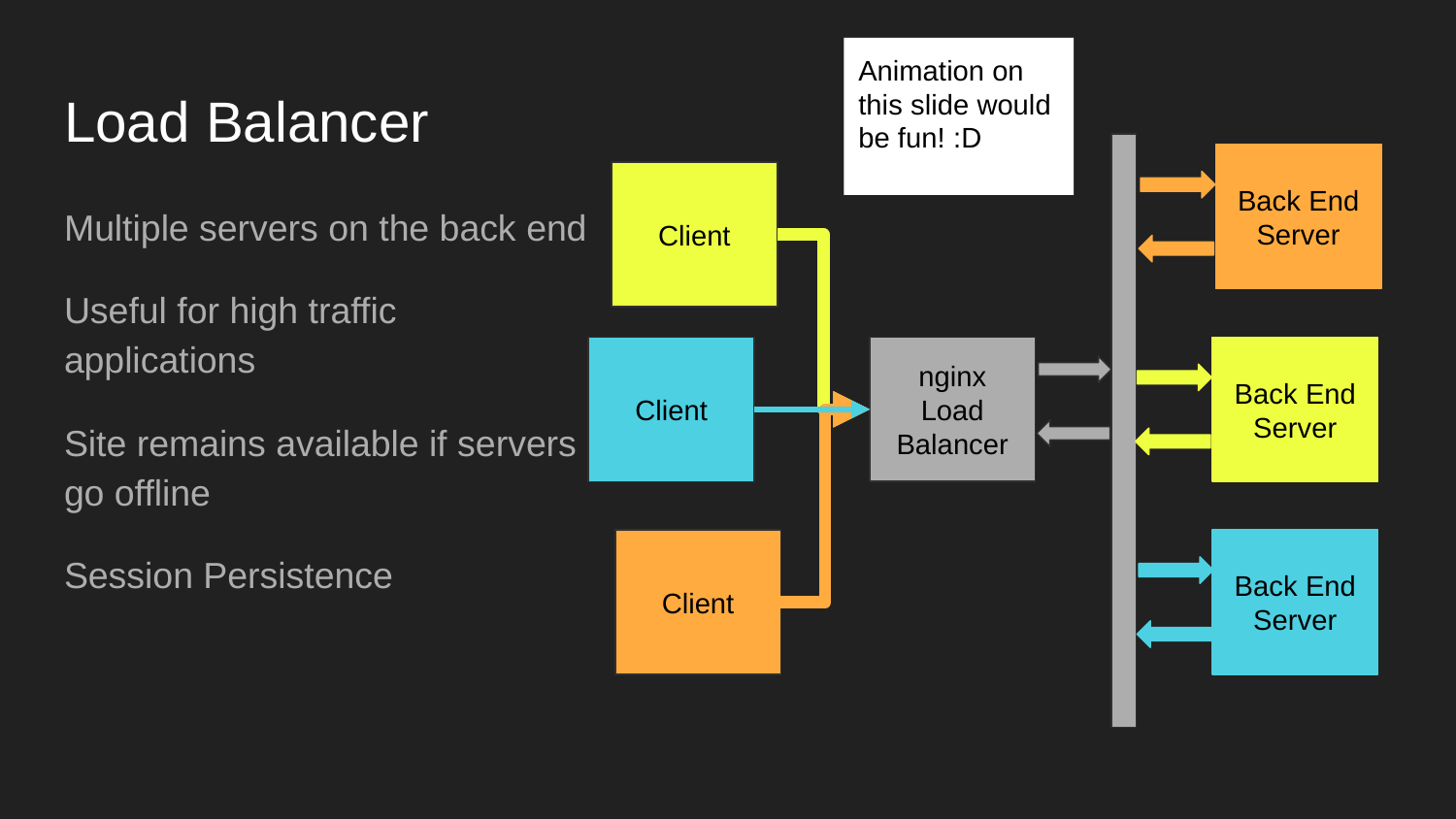

Animation on this slide would be fun! :D
# Load Balancer

Back End
Server
Client

Multiple servers on the back end
Useful for high traffic applications
Site remains available if servers go offline
Session Persistence

nginx
Load
Balancer
Back End
Server
Client

Client
Back End
Server